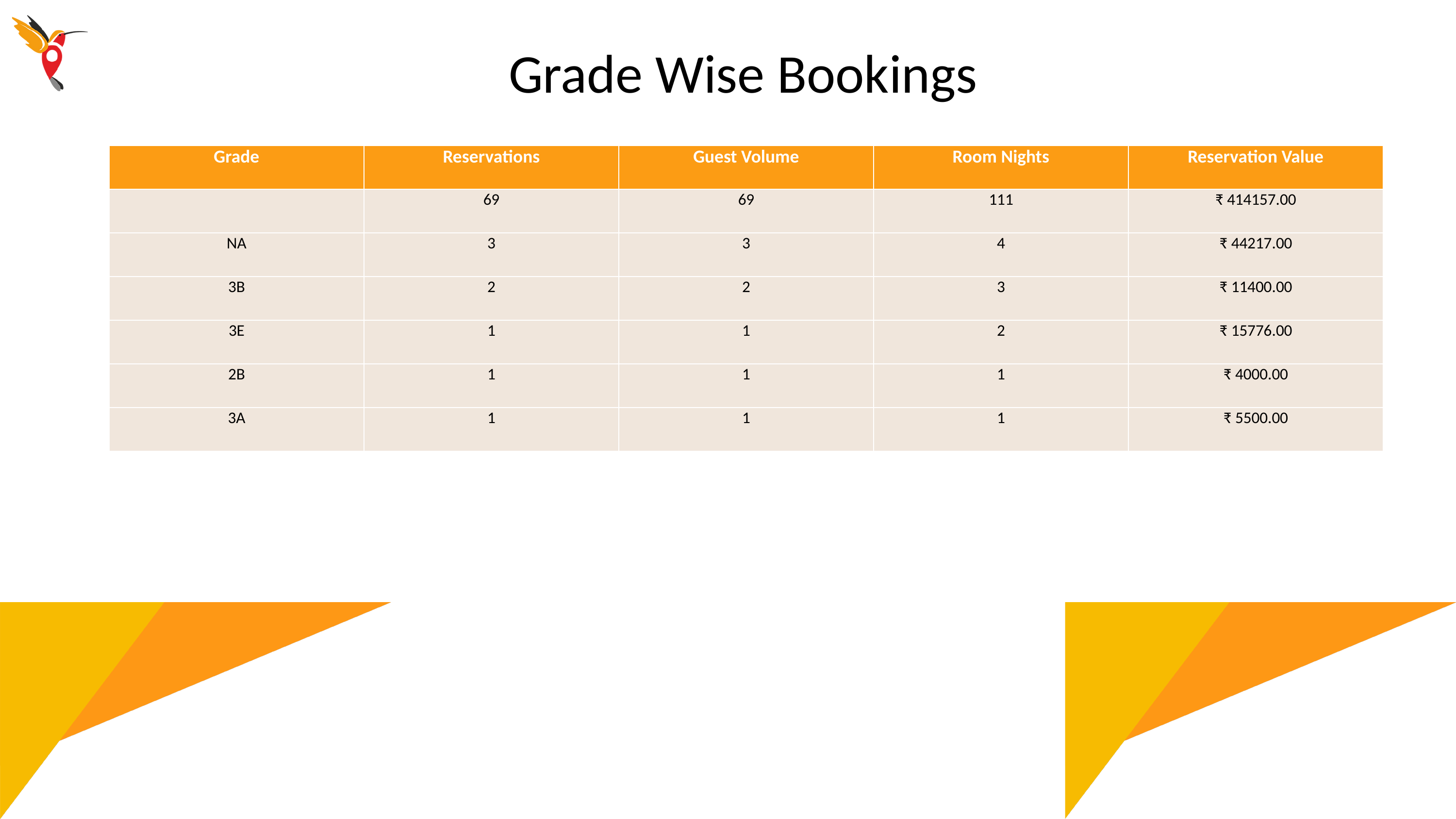

Grade Wise Bookings

| Grade | Reservations | Guest Volume | Room Nights | Reservation Value |
| --- | --- | --- | --- | --- |
|  | 69 | 69 | 111 | ₹ 414157.00 |
| NA | 3 | 3 | 4 | ₹ 44217.00 |
| 3B | 2 | 2 | 3 | ₹ 11400.00 |
| 3E | 1 | 1 | 2 | ₹ 15776.00 |
| 2B | 1 | 1 | 1 | ₹ 4000.00 |
| 3A | 1 | 1 | 1 | ₹ 5500.00 |